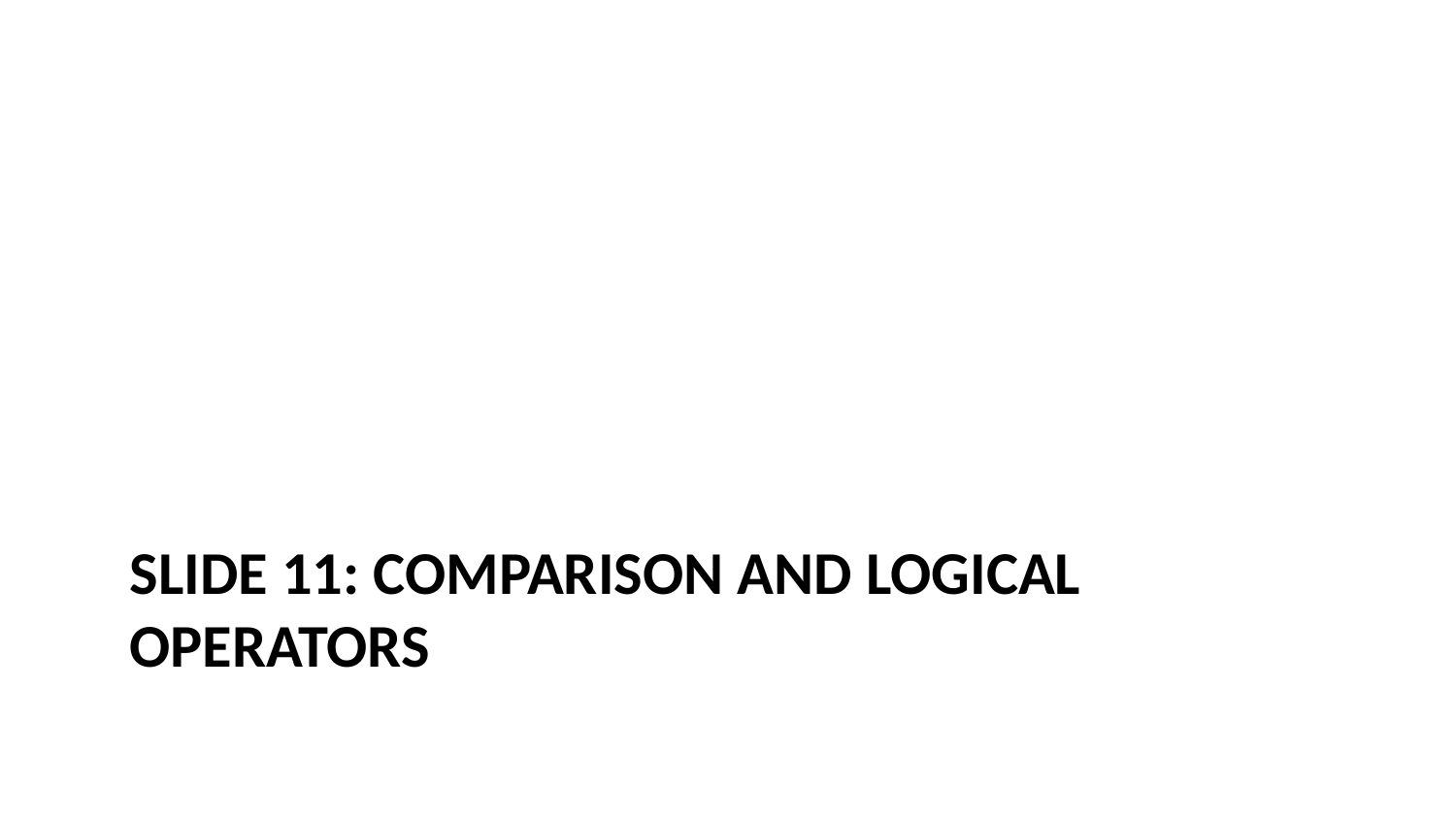

# Slide 11: Comparison and Logical Operators